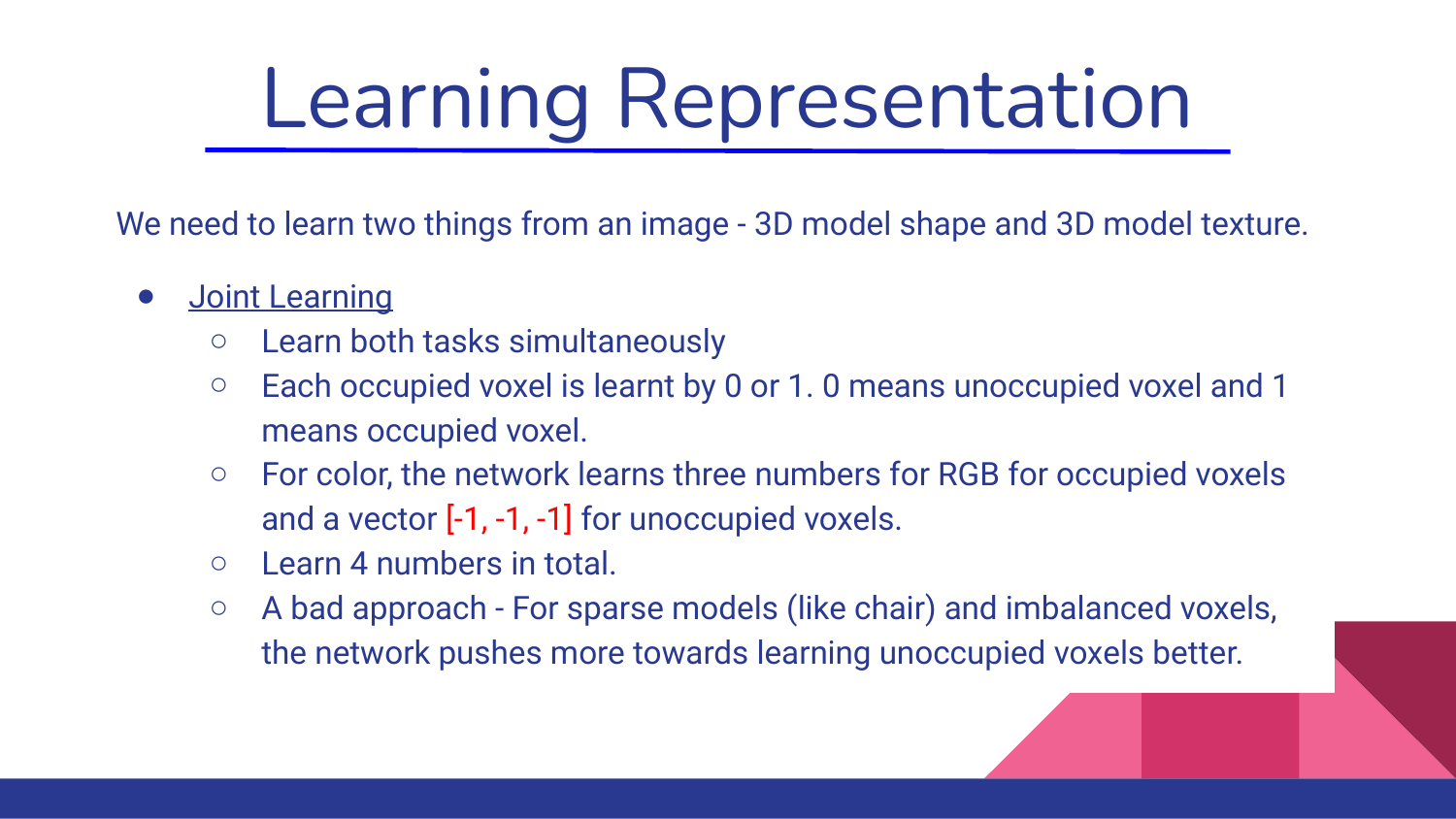

# Learning Representation
We need to learn two things from an image - 3D model shape and 3D model texture.

Joint Learning
Learn both tasks simultaneously
Each occupied voxel is learnt by 0 or 1. 0 means unoccupied voxel and 1 means occupied voxel.
For color, the network learns three numbers for RGB for occupied voxels and a vector [-1, -1, -1] for unoccupied voxels.
Learn 4 numbers in total.
A bad approach - For sparse models (like chair) and imbalanced voxels, the network pushes more towards learning unoccupied voxels better.